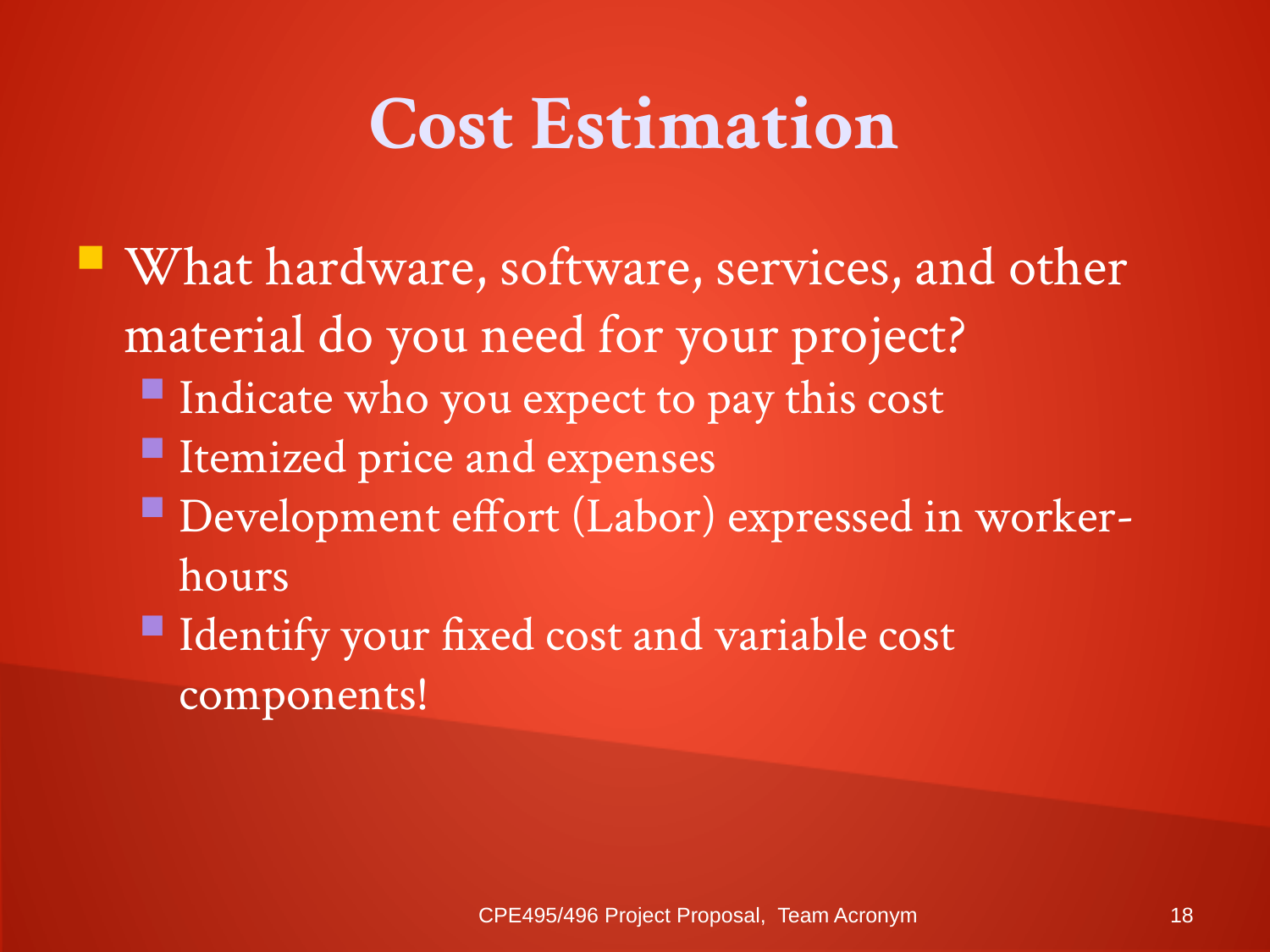

Cost Estimation
What hardware, software, services, and other material do you need for your project?
Indicate who you expect to pay this cost
Itemized price and expenses
Development effort (Labor) expressed in worker-hours
Identify your fixed cost and variable cost components!
CPE495/496 Project Proposal,  Team Acronym
18